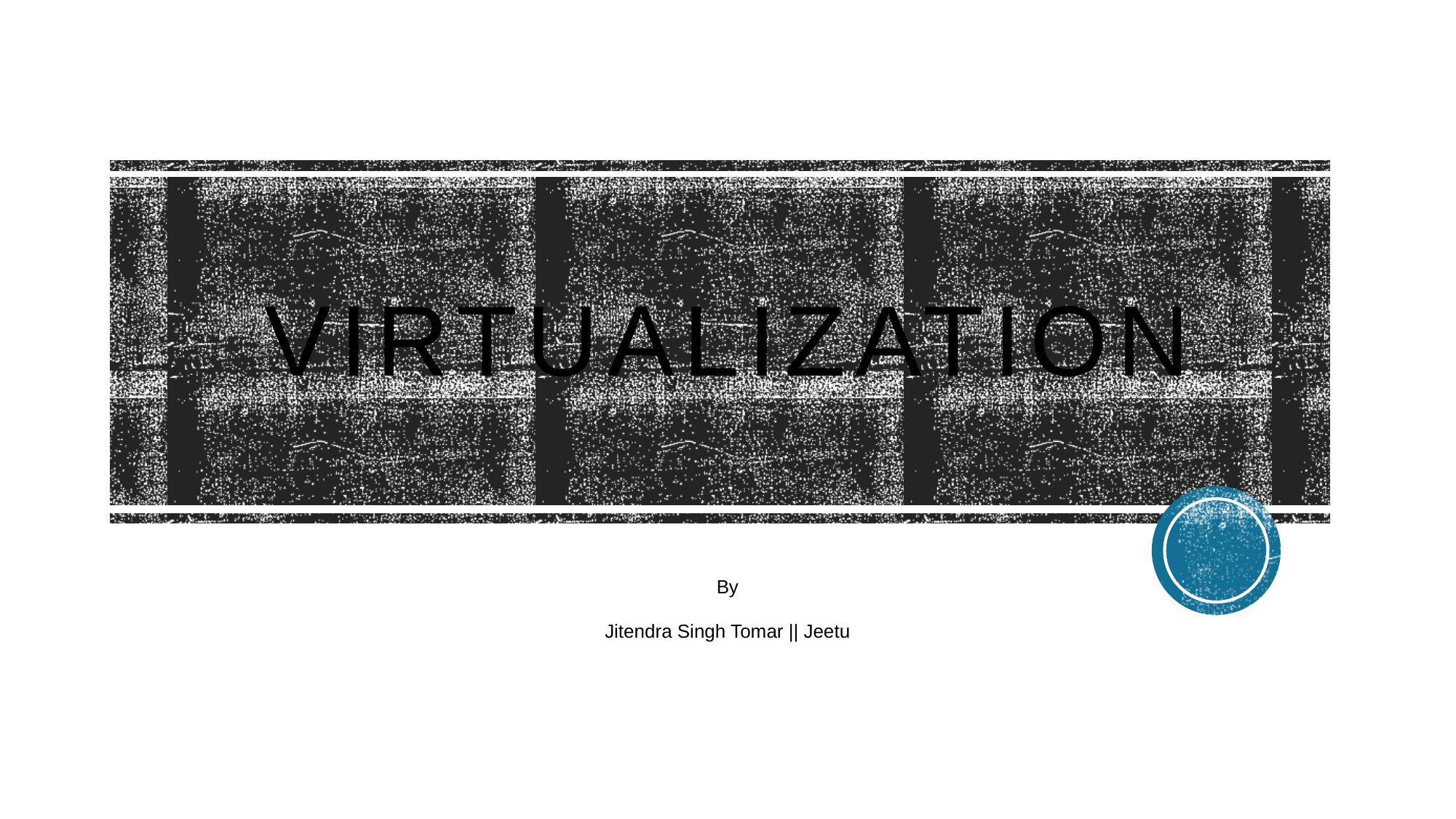

# Virtualization
By
Jitendra Singh Tomar || Jeetu